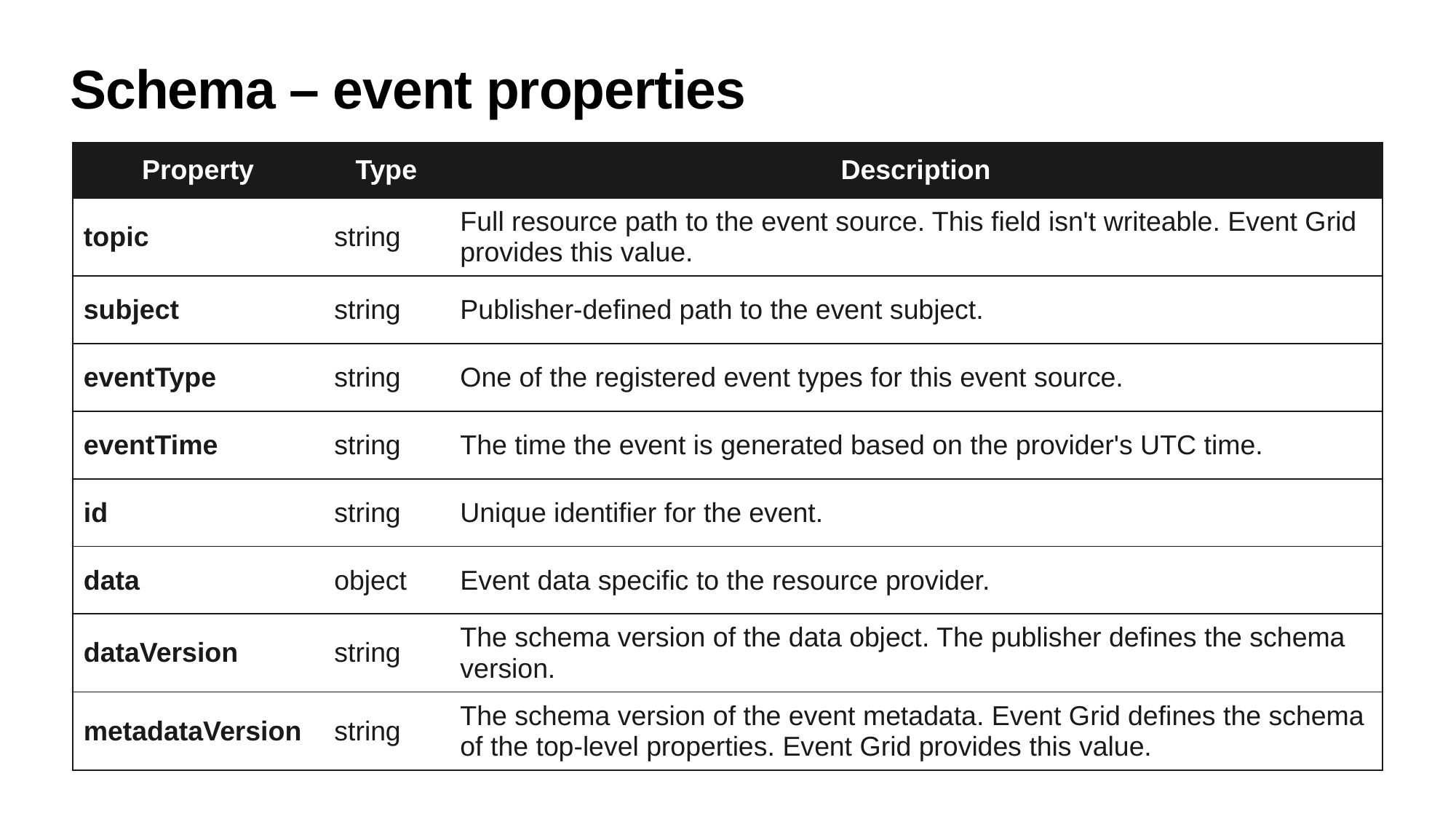

# Schema – event properties
| Property | Type | Description |
| --- | --- | --- |
| topic | string | Full resource path to the event source. This field isn't writeable. Event Grid provides this value. |
| subject | string | Publisher-defined path to the event subject. |
| eventType | string | One of the registered event types for this event source. |
| eventTime | string | The time the event is generated based on the provider's UTC time. |
| id | string | Unique identifier for the event. |
| data | object | Event data specific to the resource provider. |
| dataVersion | string | The schema version of the data object. The publisher defines the schema version. |
| metadataVersion | string | The schema version of the event metadata. Event Grid defines the schema of the top-level properties. Event Grid provides this value. |